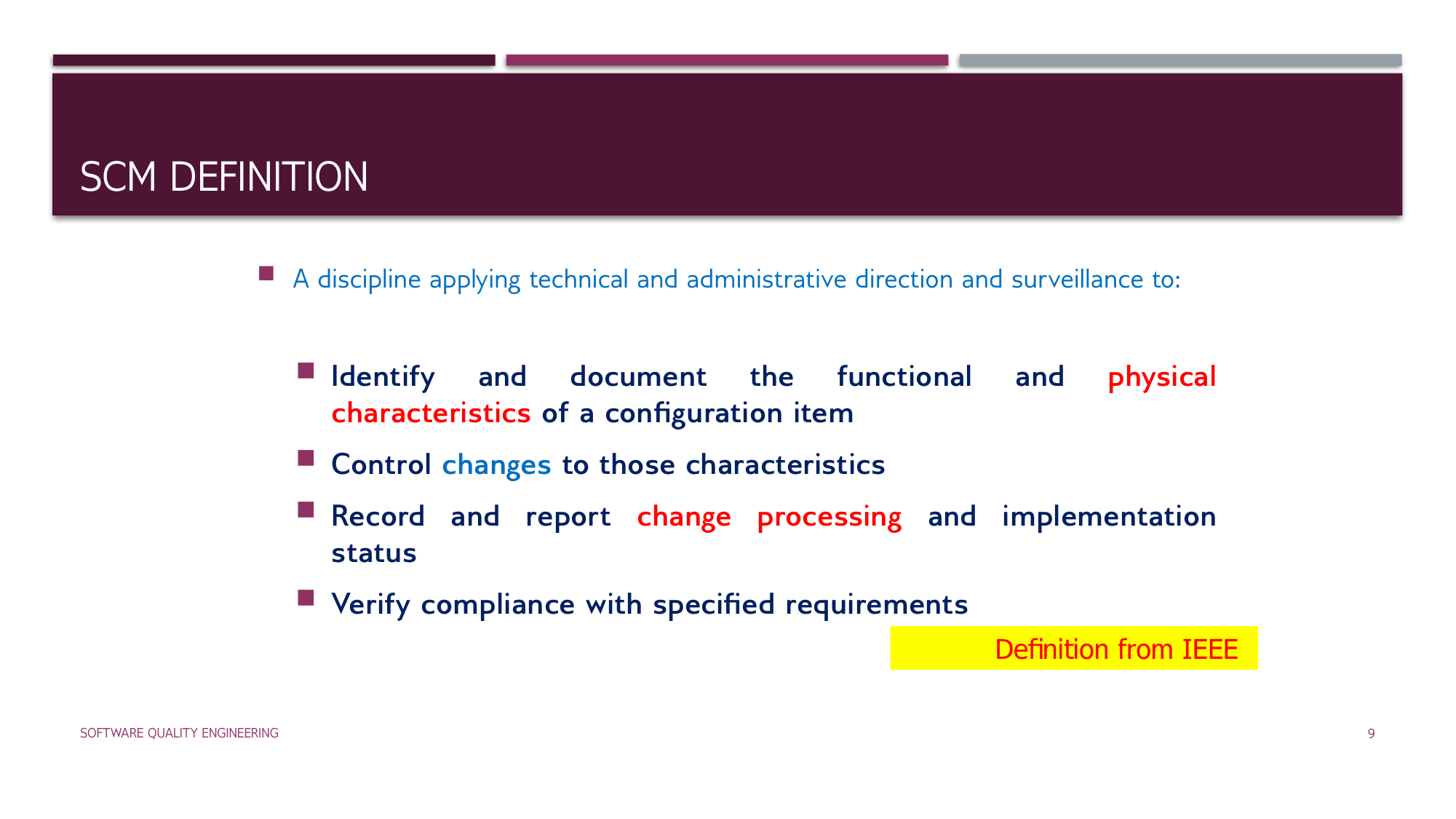

# SCM Definition
A discipline applying technical and administrative direction and surveillance to:

Identify and document the functional and physical characteristics of a configuration item
Control changes to those characteristics
Record and report change processing and implementation status
Verify compliance with specified requirements

Definition from IEEE
Software Quality Engineering
9